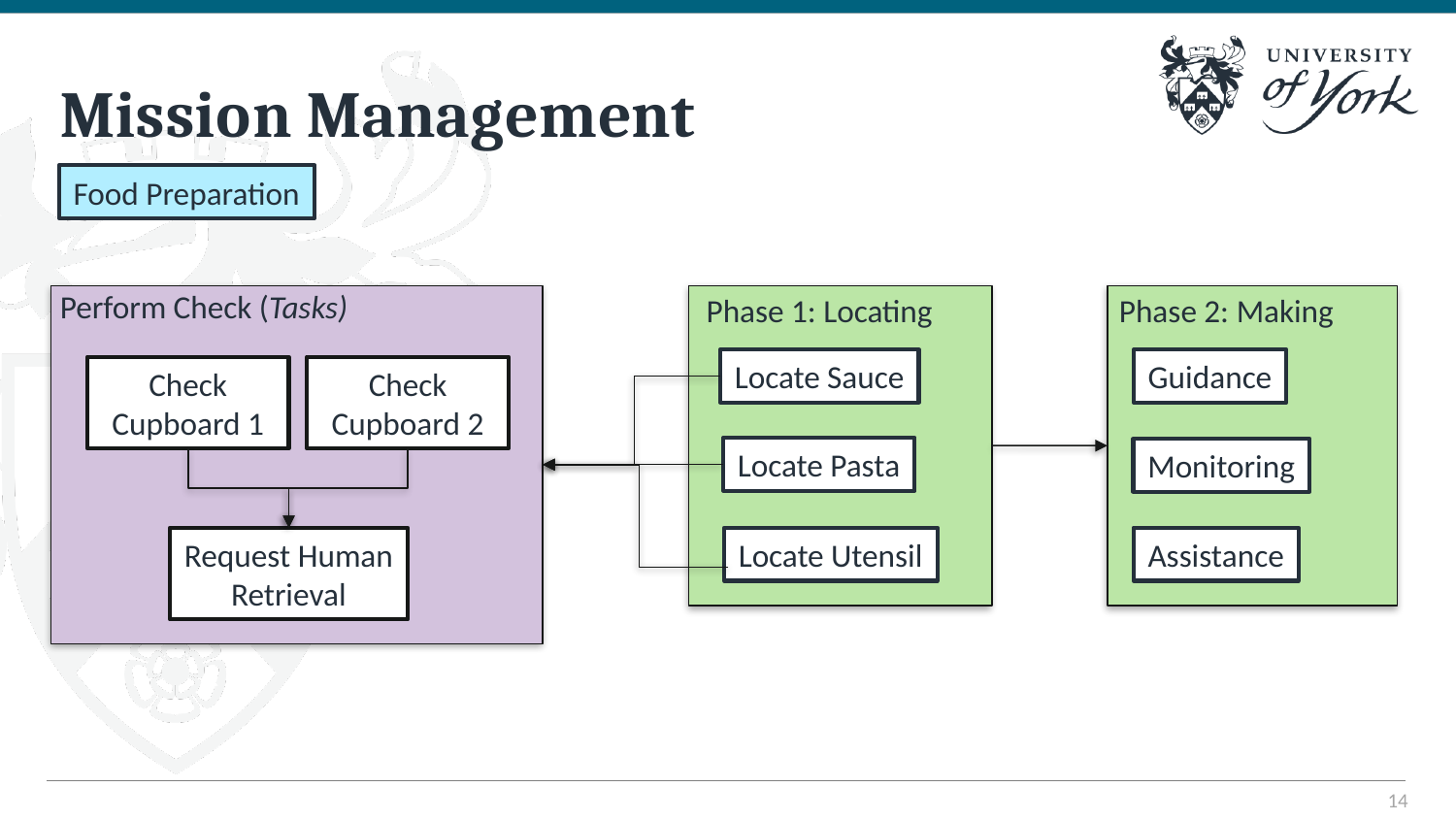

# Mission Management
Food Preparation
Perform Check (Tasks)
Phase 1: Locating

Locate Sauce
Locate Pasta
Locate Utensil
Phase 2: Making

Guidance
Monitoring
Assistance

Check Cupboard 2
Check Cupboard 1
Request Human
Retrieval